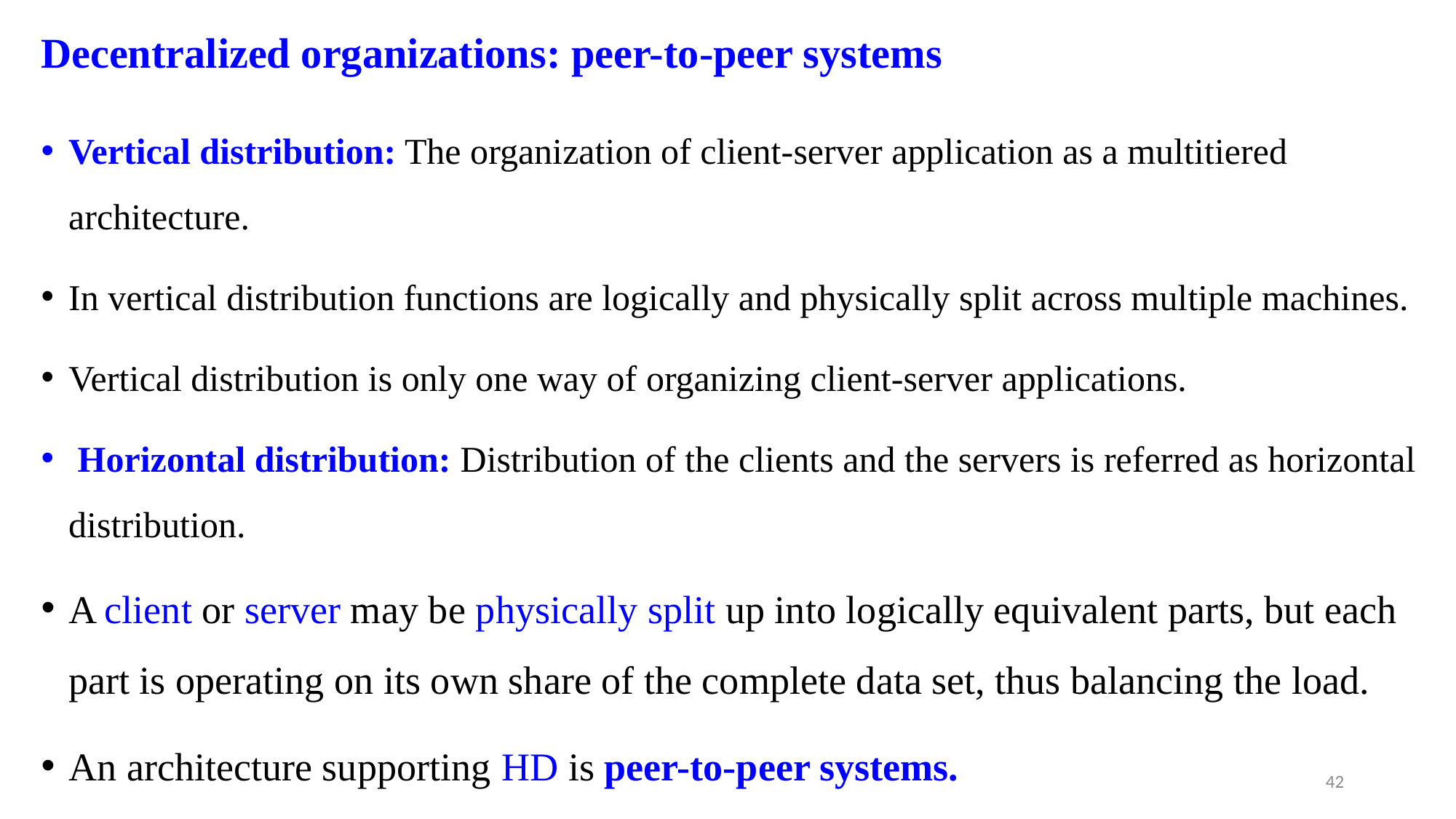

# Decentralized organizations: peer-to-peer systems
Vertical distribution: The organization of client-server application as a multitiered architecture.
In vertical distribution functions are logically and physically split across multiple machines.
Vertical distribution is only one way of organizing client-server applications.
 Horizontal distribution: Distribution of the clients and the servers is referred as horizontal distribution.
A client or server may be physically split up into logically equivalent parts, but each part is operating on its own share of the complete data set, thus balancing the load.
An architecture supporting HD is peer-to-peer systems.

42